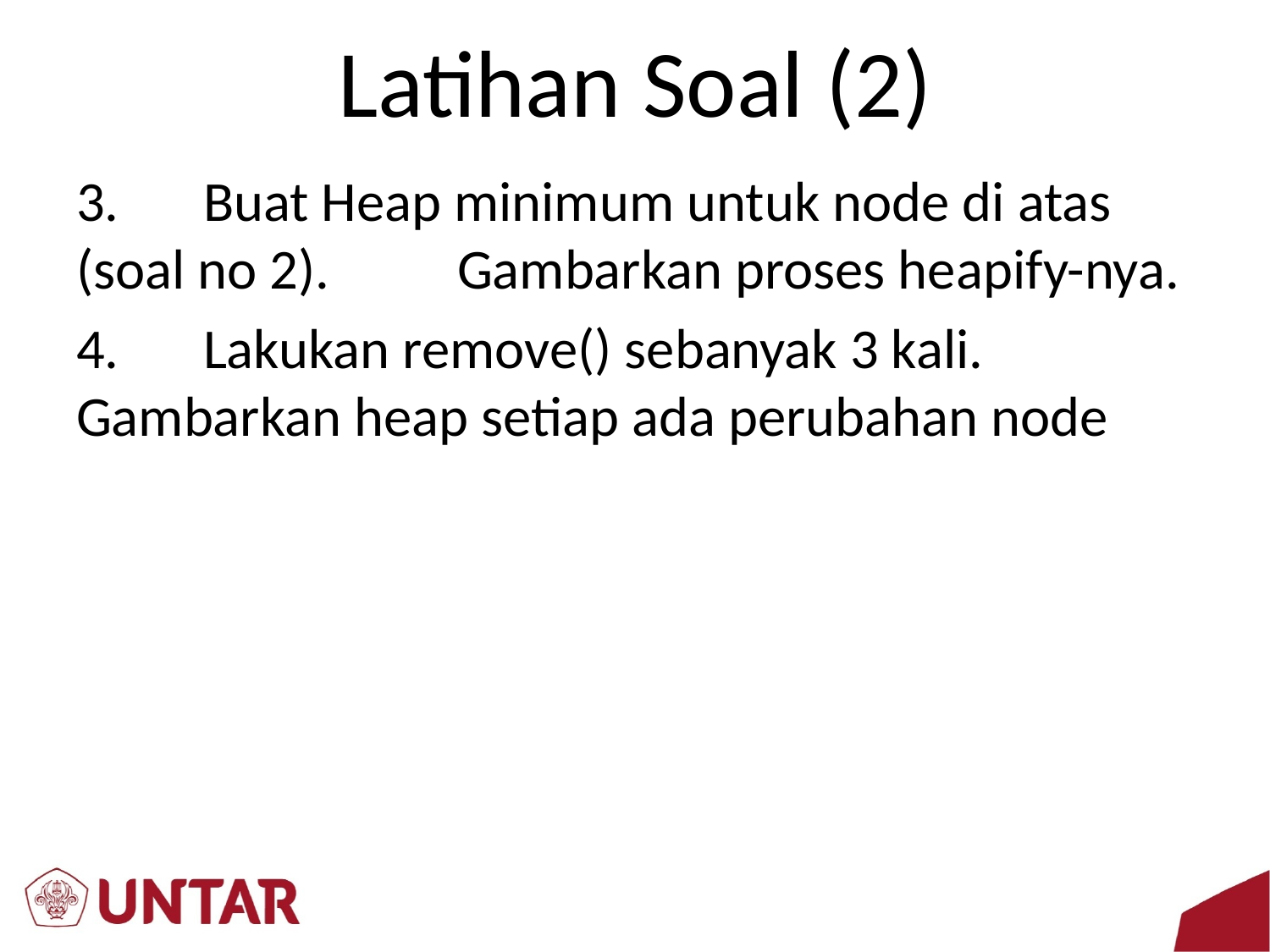

# Latihan Soal (2)
3. 	Buat Heap minimum untuk node di atas (soal no 2). 	Gambarkan proses heapify-nya.
4. 	Lakukan remove() sebanyak 3 kali. 	Gambarkan heap setiap ada perubahan node